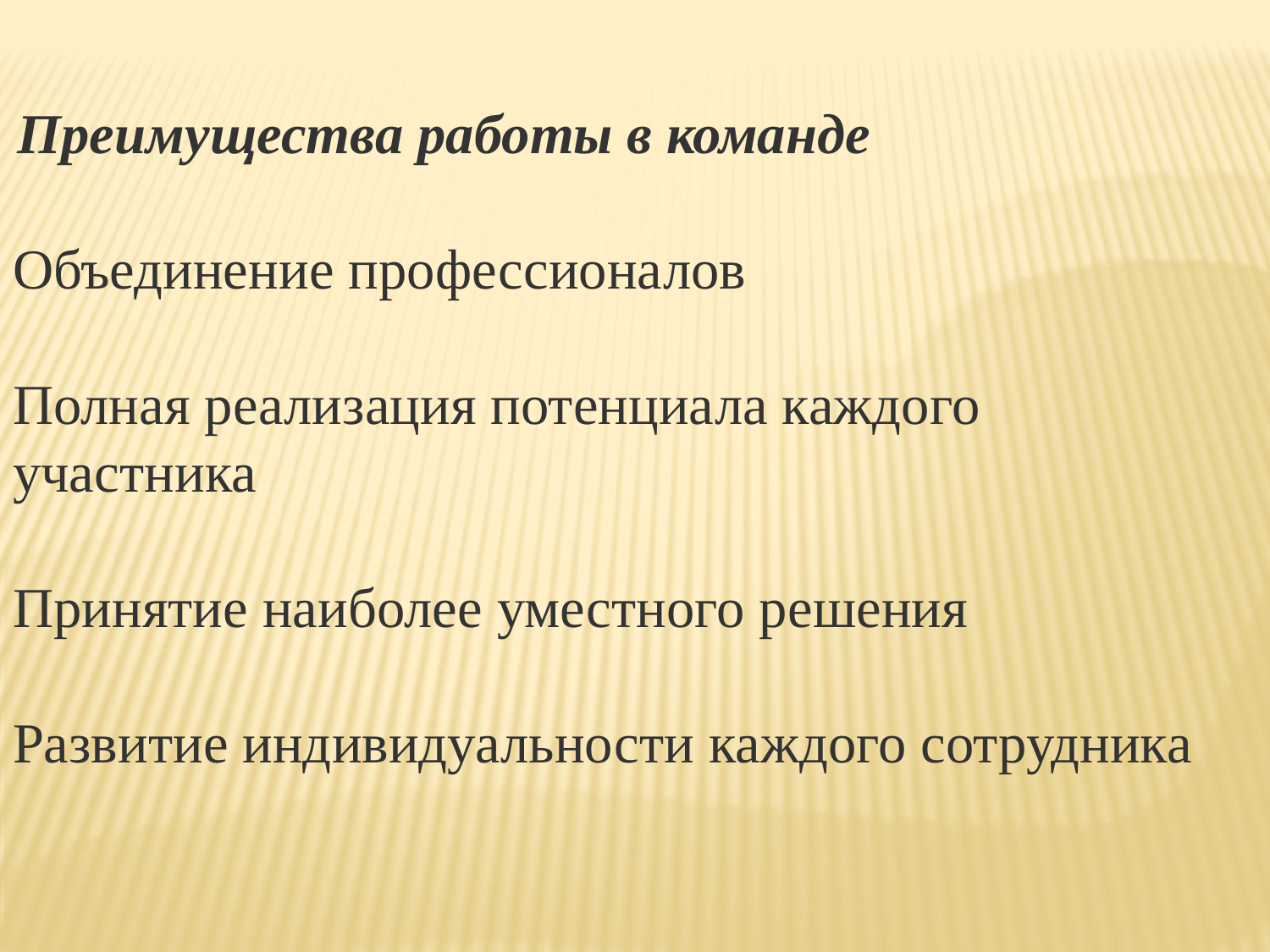

Преимущества работы в команде

Объединение профессионалов

Полная реализация потенциала каждого участника
Принятие наиболее уместного решения
Развитие индивидуальности каждого сотрудника